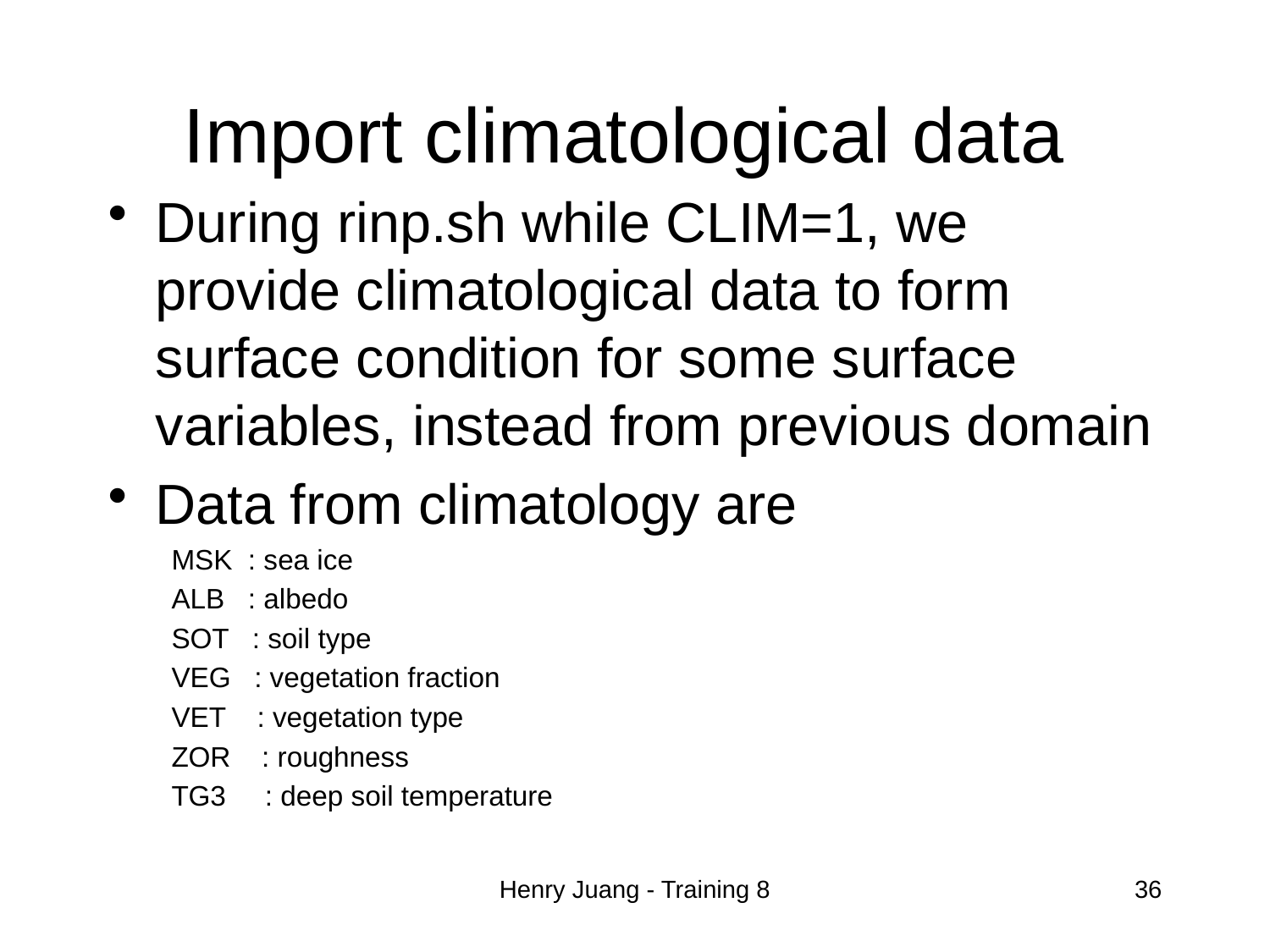

# Import climatological data
During rinp.sh while CLIM=1, we provide climatological data to form surface condition for some surface variables, instead from previous domain
Data from climatology are
MSK  : sea ice
ALB   : albedo
SOT   : soil type
VEG   : vegetation fraction
VET    : vegetation type
ZOR    : roughness
TG3     : deep soil temperature
Henry Juang - Training 8
36